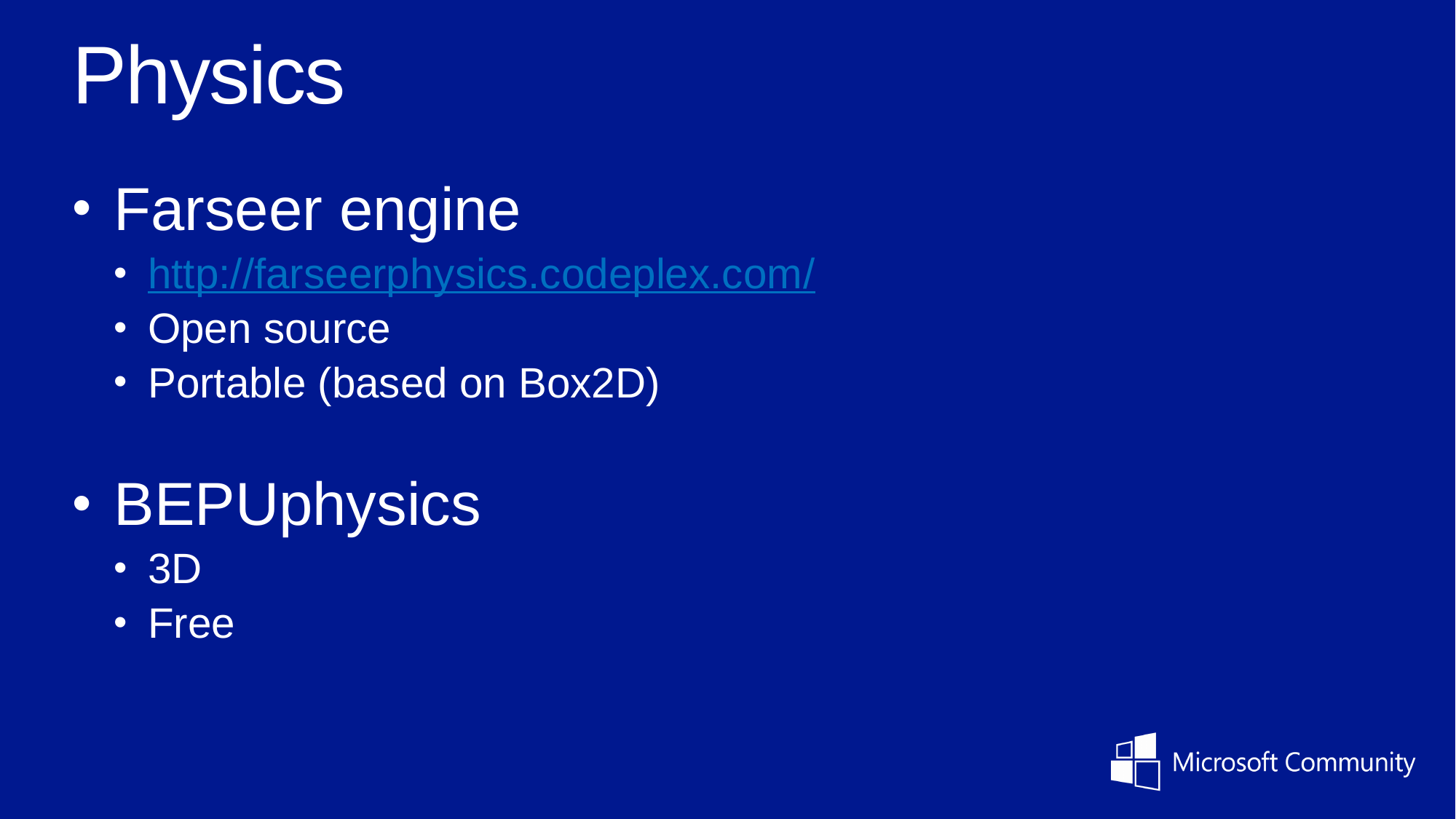

Physics
Farseer engine
http://farseerphysics.codeplex.com/
Open source
Portable (based on Box2D)

BEPUphysics
3D
Free